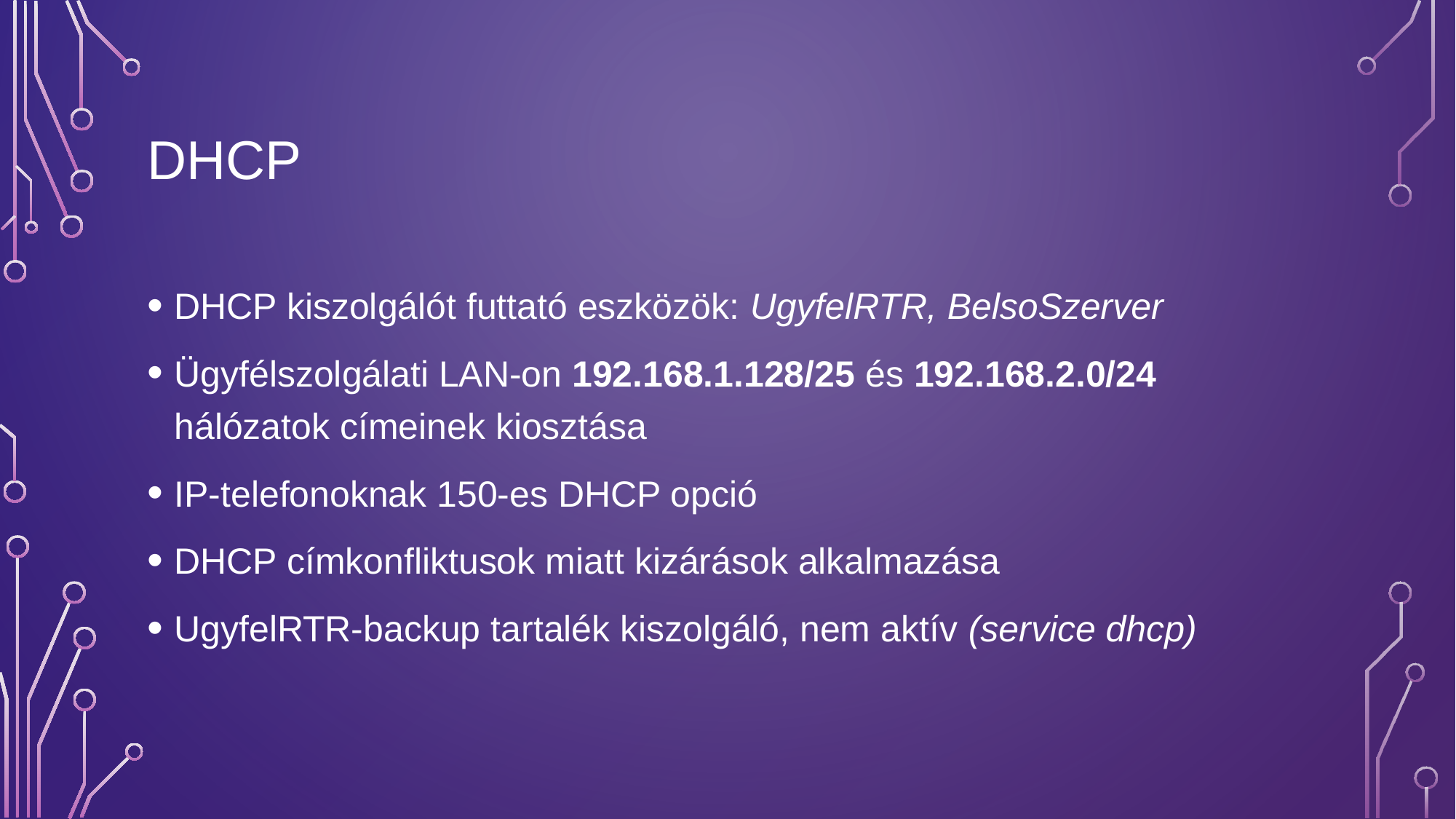

# DHCP
DHCP kiszolgálót futtató eszközök: UgyfelRTR, BelsoSzerver
Ügyfélszolgálati LAN-on 192.168.1.128/25 és 192.168.2.0/24 hálózatok címeinek kiosztása
IP-telefonoknak 150-es DHCP opció
DHCP címkonfliktusok miatt kizárások alkalmazása
UgyfelRTR-backup tartalék kiszolgáló, nem aktív (service dhcp)